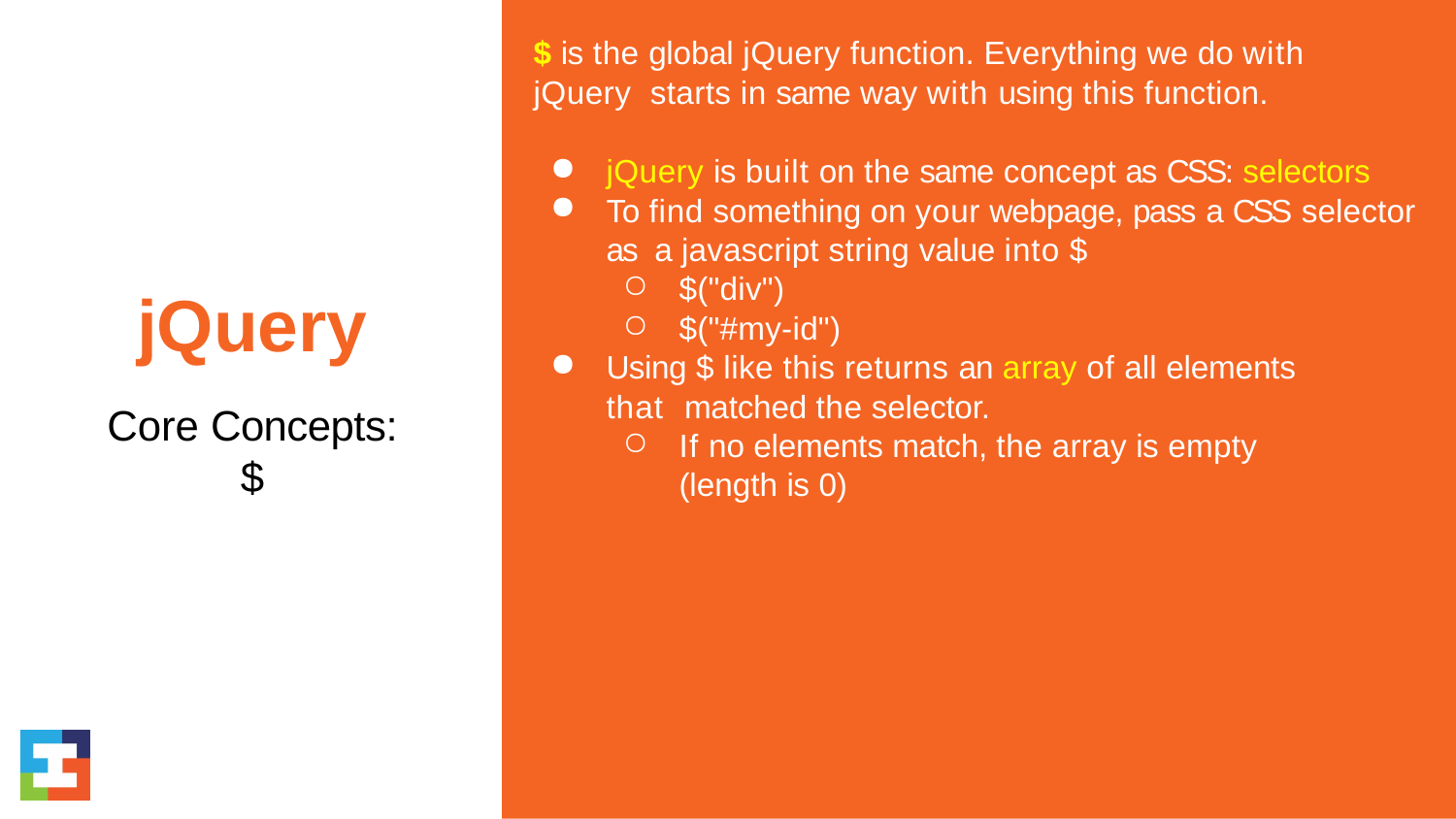

$ is the global jQuery function. Everything we do with jQuery  starts in same way with using this function.
jQuery is built on the same concept as CSS: selectors
To find something on your webpage, pass a CSS selector as  a javascript string value into $
$("div")
$("#my-id")
Using $ like this returns an array of all elements that  matched the selector.
If no elements match, the array is empty (length is 0)
jQuery
Core Concepts:
$